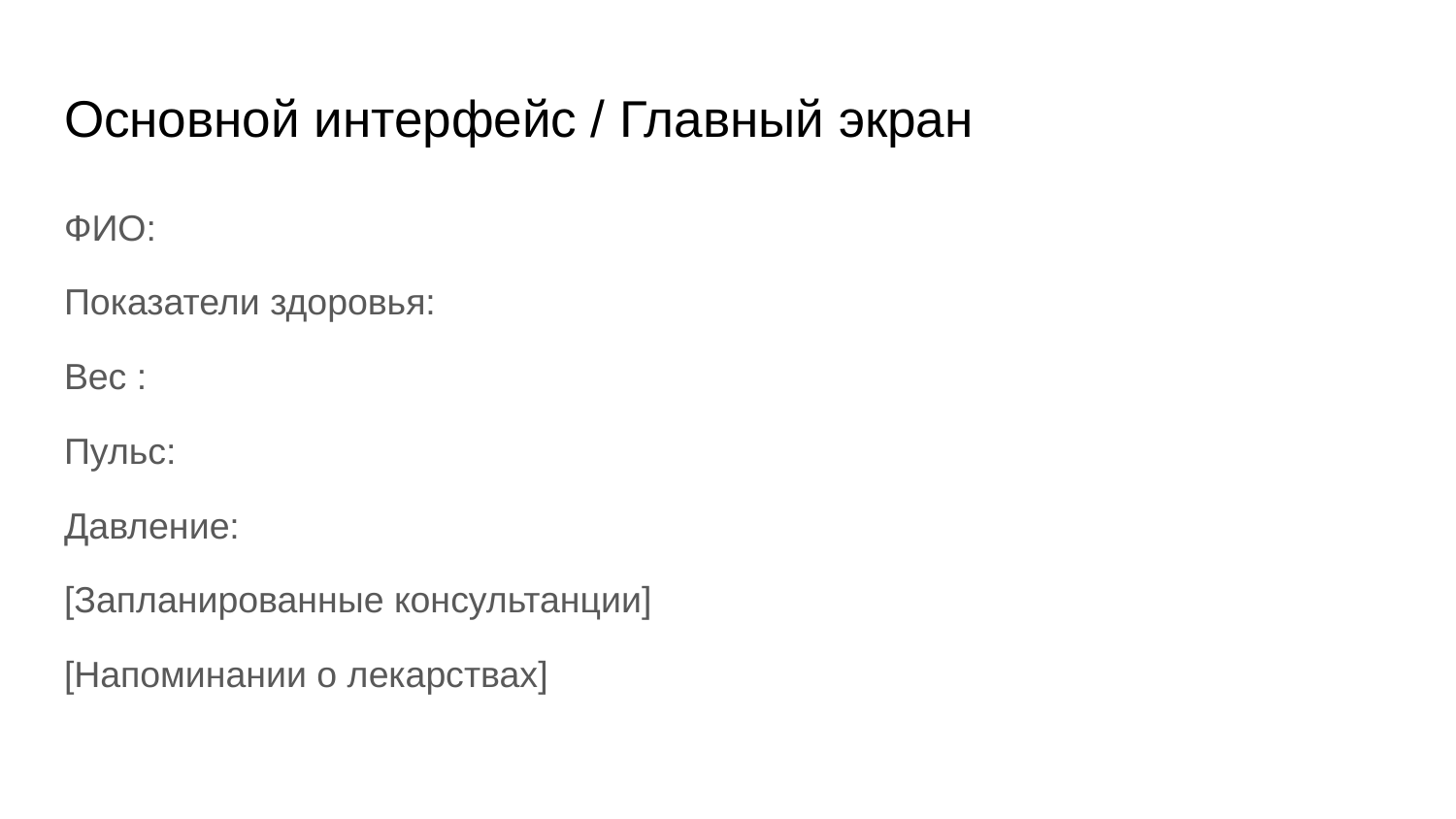

# Основной интерфейс / Главный экран
ФИО:
Показатели здоровья:
Вес :
Пульс:
Давление:
[Запланированные консультанции]
[Напоминании о лекарствах]